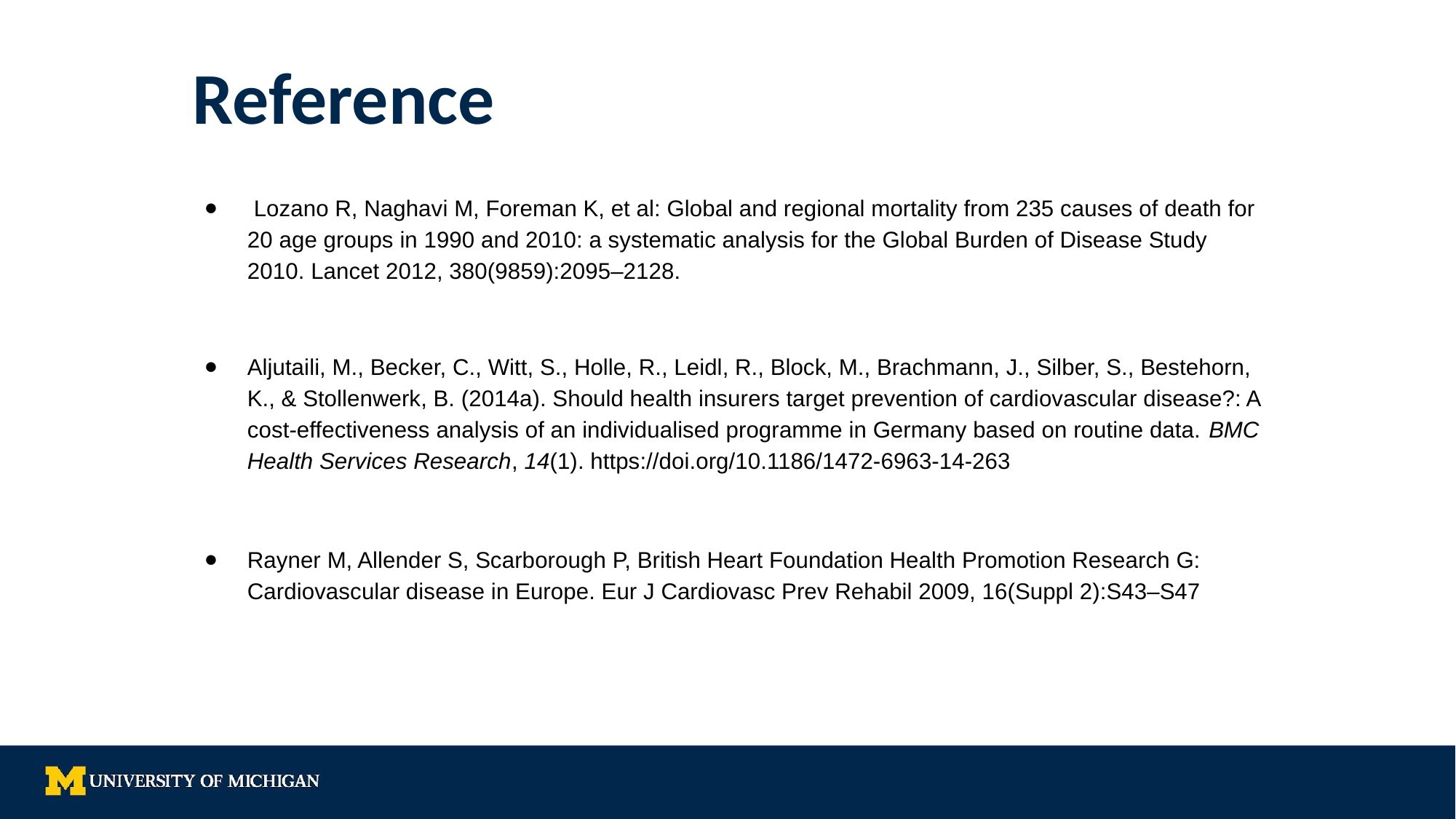

# Reference
 Lozano R, Naghavi M, Foreman K, et al: Global and regional mortality from 235 causes of death for 20 age groups in 1990 and 2010: a systematic analysis for the Global Burden of Disease Study 2010. Lancet 2012, 380(9859):2095–2128.

Aljutaili, M., Becker, C., Witt, S., Holle, R., Leidl, R., Block, M., Brachmann, J., Silber, S., Bestehorn, K., & Stollenwerk, B. (2014a). Should health insurers target prevention of cardiovascular disease?: A cost-effectiveness analysis of an individualised programme in Germany based on routine data. BMC Health Services Research, 14(1). https://doi.org/10.1186/1472-6963-14-263

Rayner M, Allender S, Scarborough P, British Heart Foundation Health Promotion Research G: Cardiovascular disease in Europe. Eur J Cardiovasc Prev Rehabil 2009, 16(Suppl 2):S43–S47